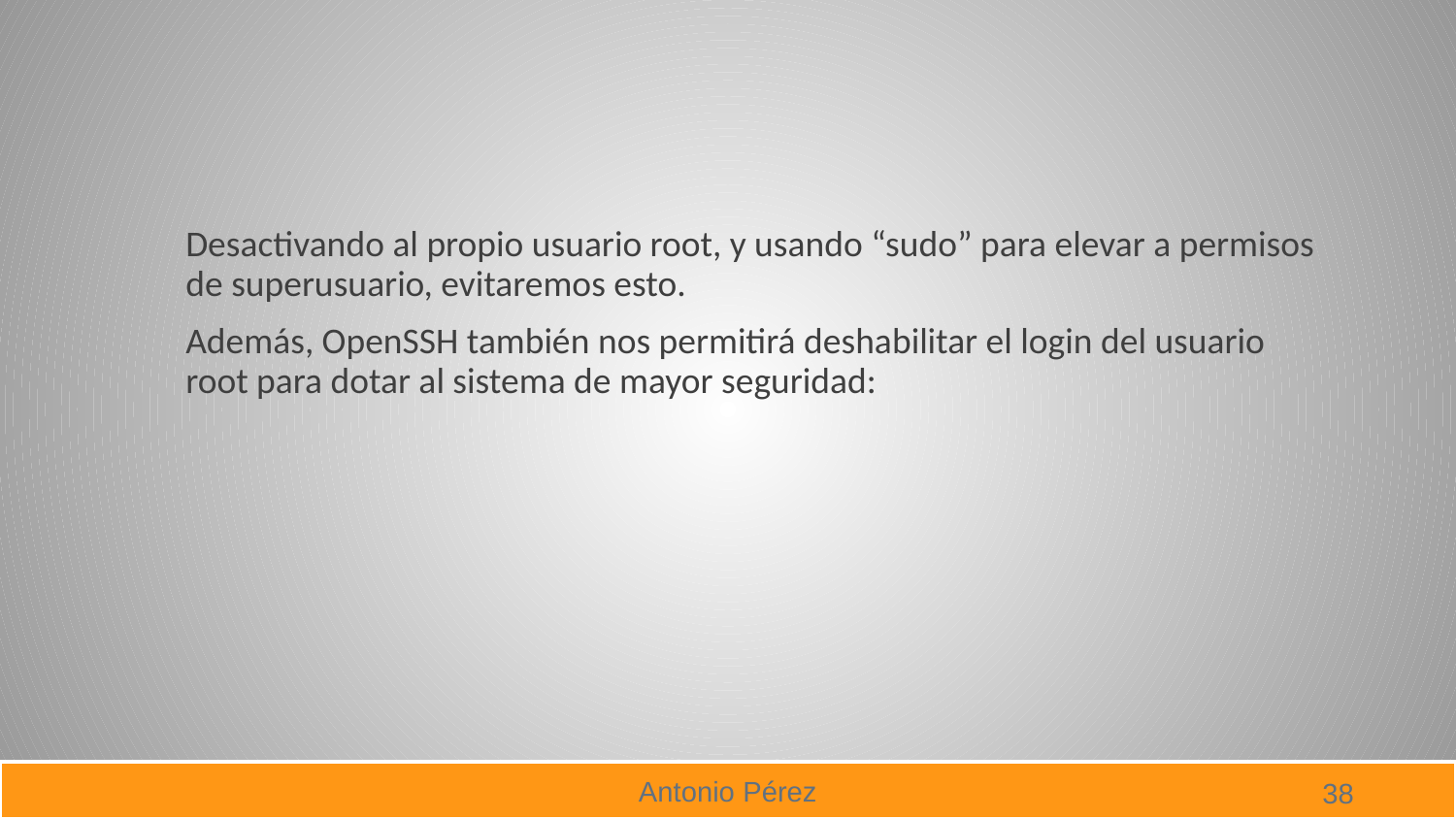

#
Desactivando al propio usuario root, y usando “sudo” para elevar a permisos de superusuario, evitaremos esto.
Además, OpenSSH también nos permitirá deshabilitar el login del usuario root para dotar al sistema de mayor seguridad: